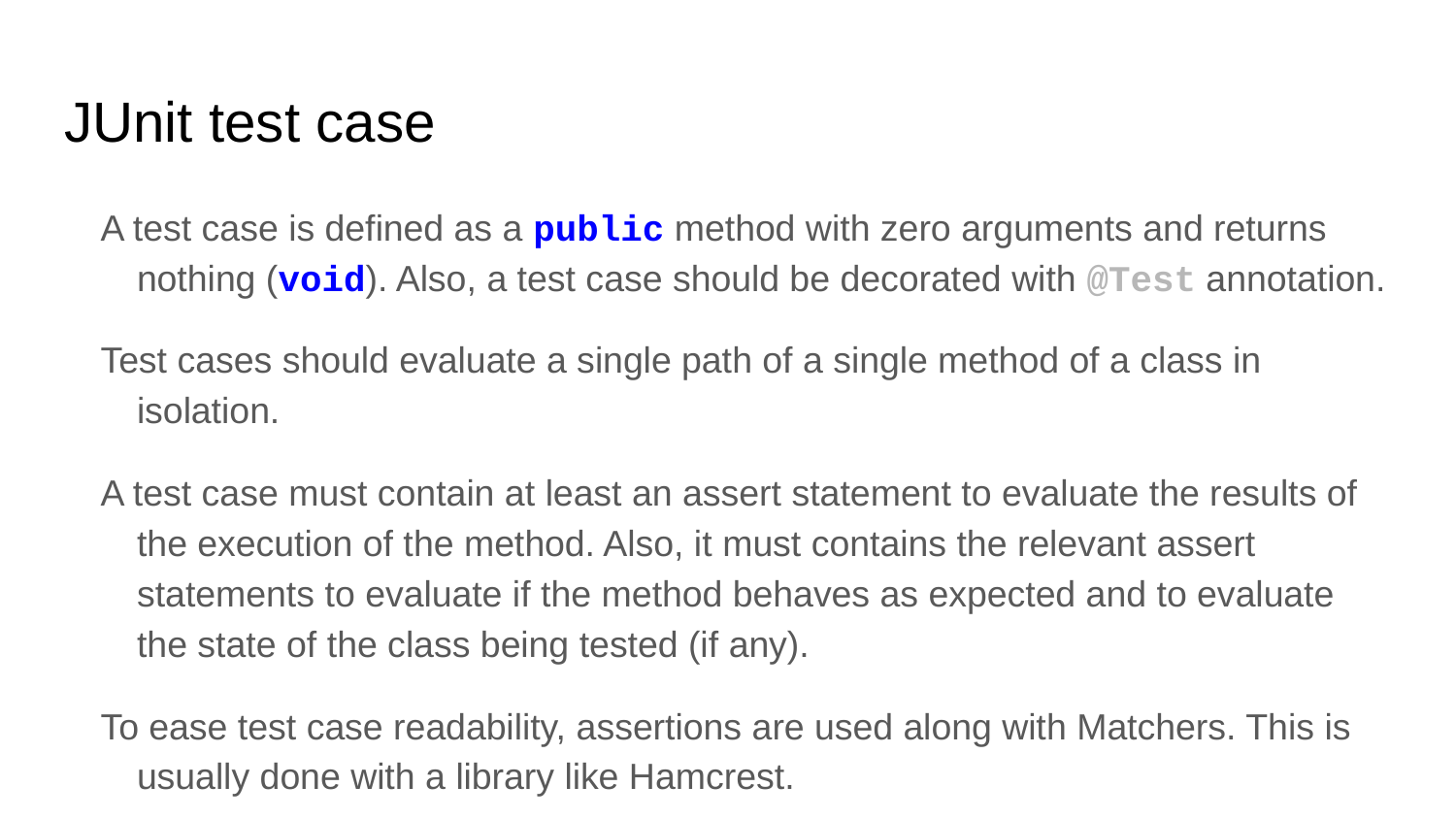

# JUnit test case
A test case is defined as a public method with zero arguments and returns nothing (void). Also, a test case should be decorated with @Test annotation.
Test cases should evaluate a single path of a single method of a class in isolation.
A test case must contain at least an assert statement to evaluate the results of the execution of the method. Also, it must contains the relevant assert statements to evaluate if the method behaves as expected and to evaluate the state of the class being tested (if any).
To ease test case readability, assertions are used along with Matchers. This is usually done with a library like Hamcrest.
See examples: CalculatorTest, ElevatorTest